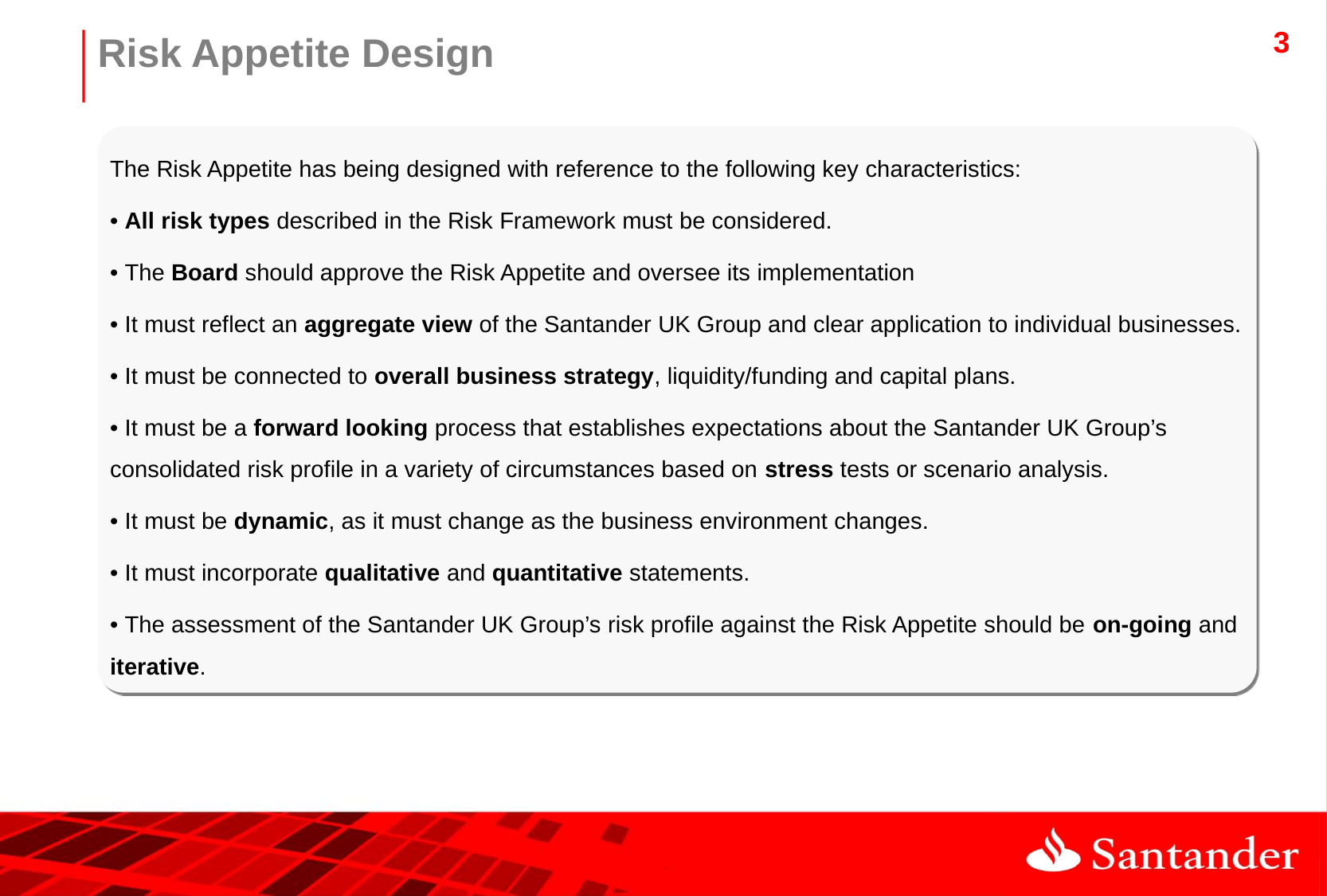

Risk Appetite Design
The Risk Appetite has being designed with reference to the following key characteristics:
• All risk types described in the Risk Framework must be considered.
• The Board should approve the Risk Appetite and oversee its implementation
• It must reflect an aggregate view of the Santander UK Group and clear application to individual businesses.
• It must be connected to overall business strategy, liquidity/funding and capital plans.
• It must be a forward looking process that establishes expectations about the Santander UK Group’s consolidated risk profile in a variety of circumstances based on stress tests or scenario analysis.
• It must be dynamic, as it must change as the business environment changes.
• It must incorporate qualitative and quantitative statements.
• The assessment of the Santander UK Group’s risk profile against the Risk Appetite should be on-going and iterative.